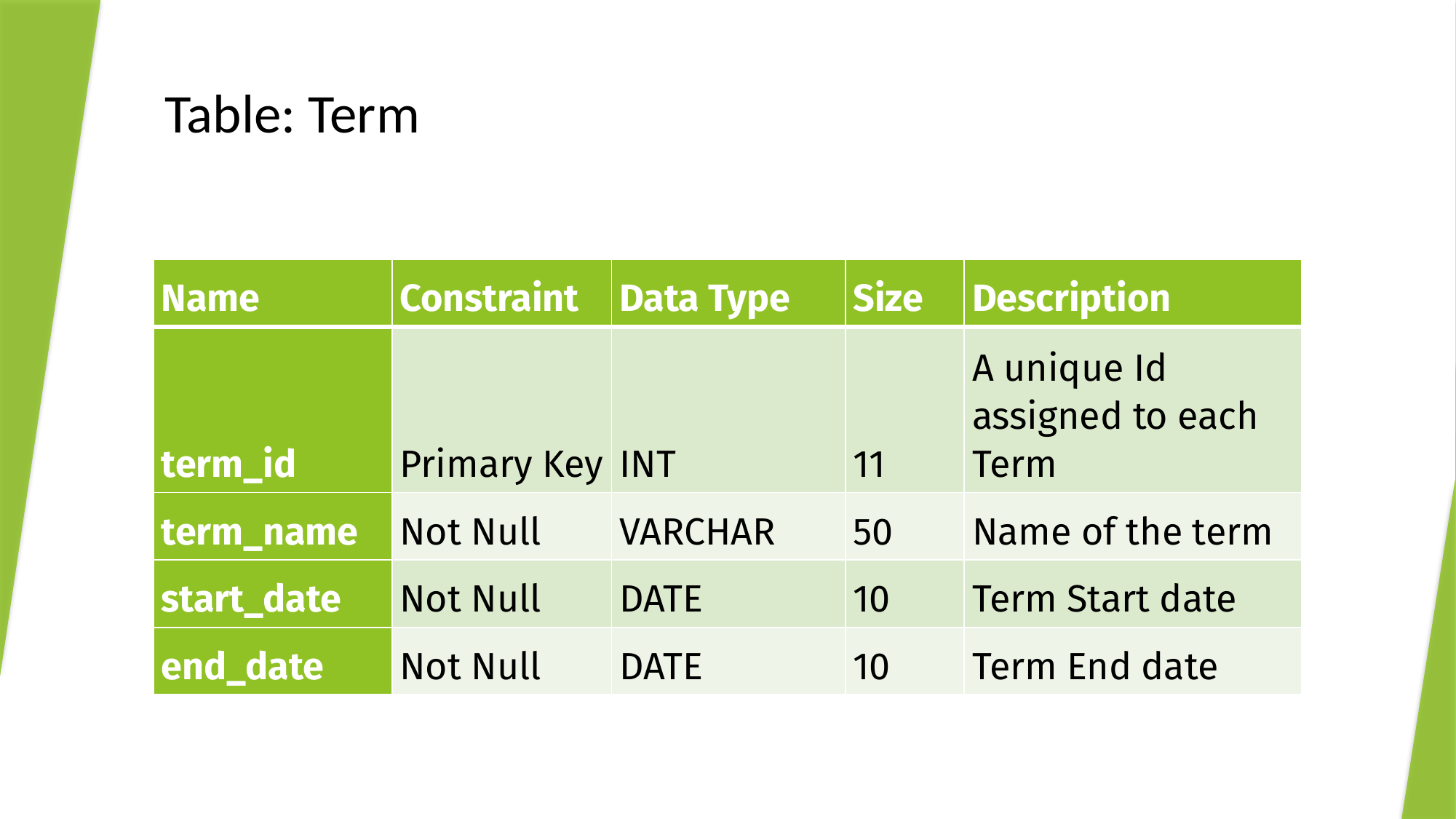

# Table: Term
| Name | Constraint | Data Type | Size | Description |
| --- | --- | --- | --- | --- |
| term\_id | Primary Key | INT | 11 | A unique Id assigned to each Term |
| term\_name | Not Null | VARCHAR | 50 | Name of the term |
| start\_date | Not Null | DATE | 10 | Term Start date |
| end\_date | Not Null | DATE | 10 | Term End date |